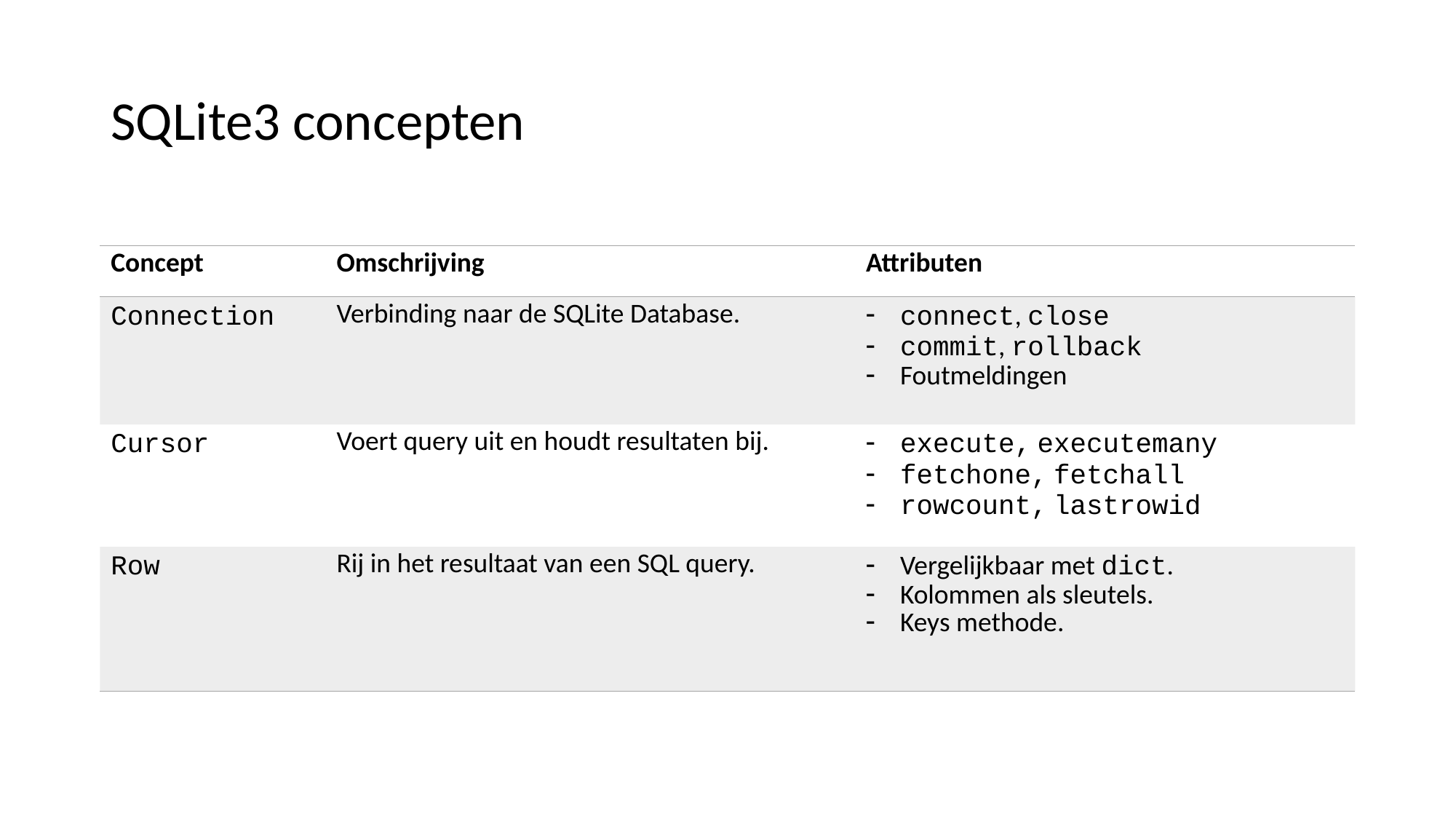

# SQLite3 concepten
| Concept | Omschrijving | Attributen |
| --- | --- | --- |
| Connection | Verbinding naar de SQLite Database. | connect, close commit, rollback Foutmeldingen |
| Cursor | Voert query uit en houdt resultaten bij. | execute, executemany fetchone, fetchall rowcount, lastrowid |
| Row | Rij in het resultaat van een SQL query. | Vergelijkbaar met dict. Kolommen als sleutels. Keys methode. |